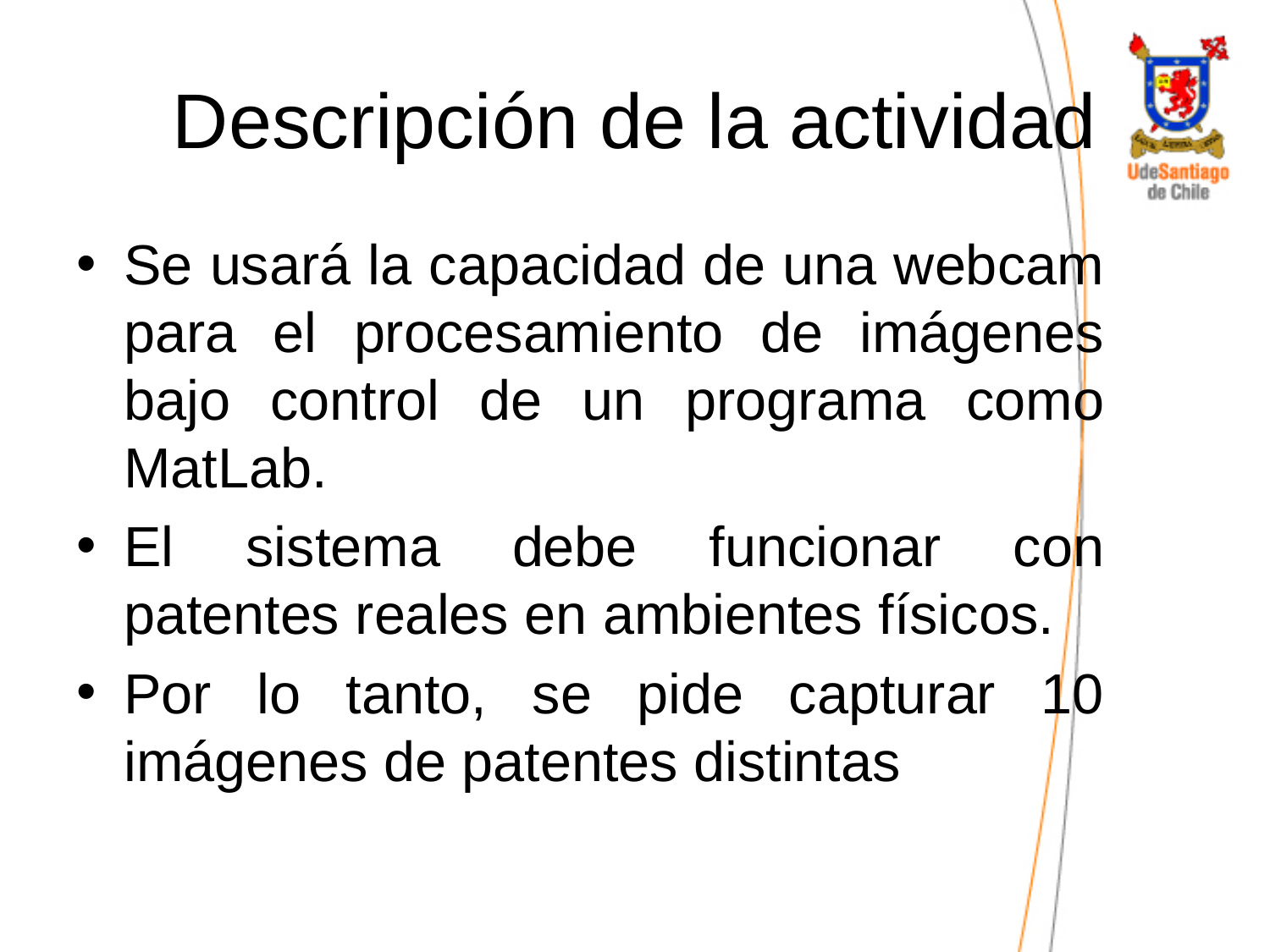

# Descripción de la actividad
Se usará la capacidad de una webcam para el procesamiento de imágenes bajo control de un programa como MatLab.
El sistema debe funcionar con patentes reales en ambientes físicos.
Por lo tanto, se pide capturar 10 imágenes de patentes distintas